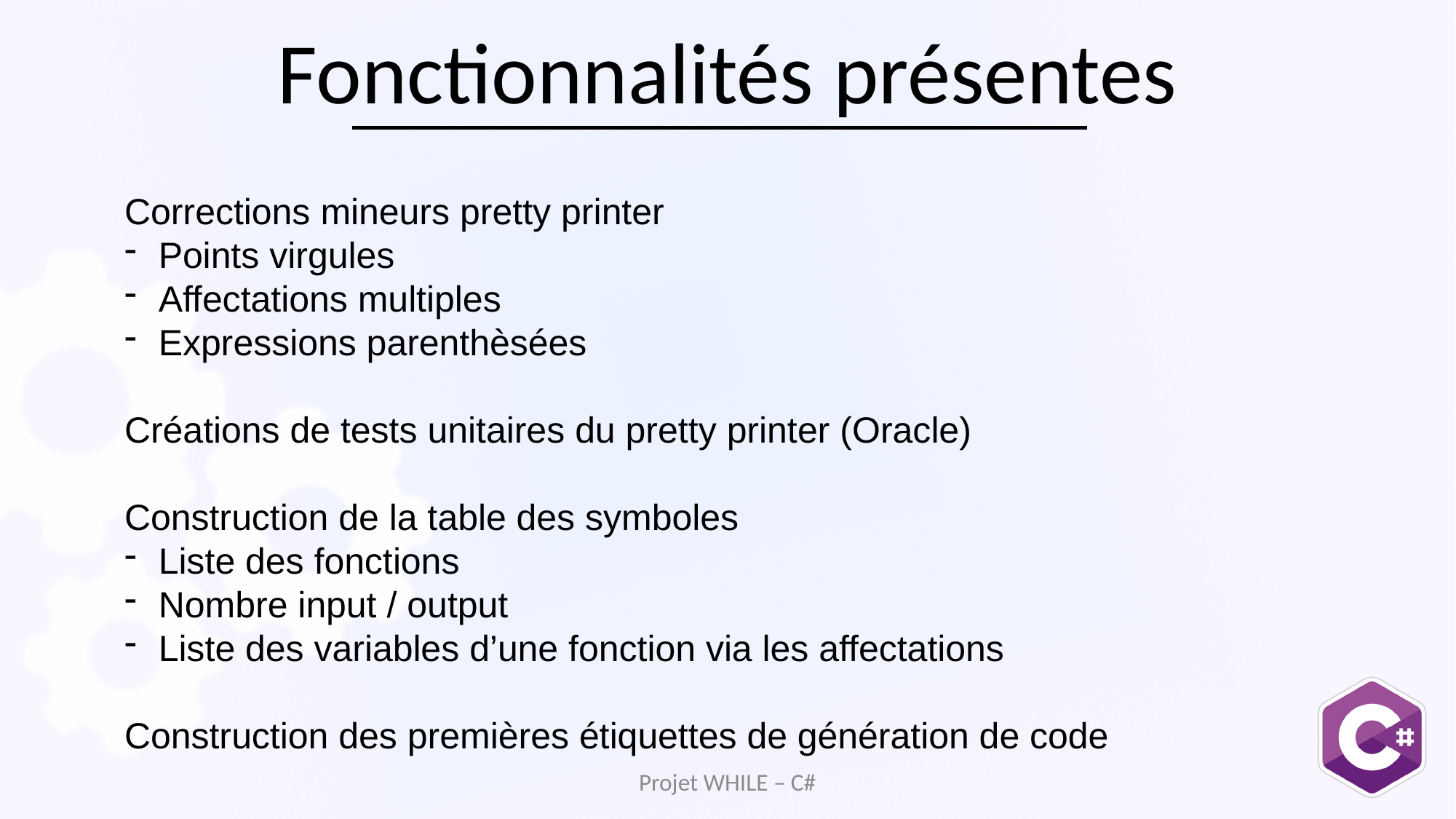

# Fonctionnalités présentes
Corrections mineurs pretty printer
Points virgules
Affectations multiples
Expressions parenthèsées

Créations de tests unitaires du pretty printer (Oracle)

Construction de la table des symboles
Liste des fonctions
Nombre input / output
Liste des variables d’une fonction via les affectations

Construction des premières étiquettes de génération de code
Projet WHILE – C#